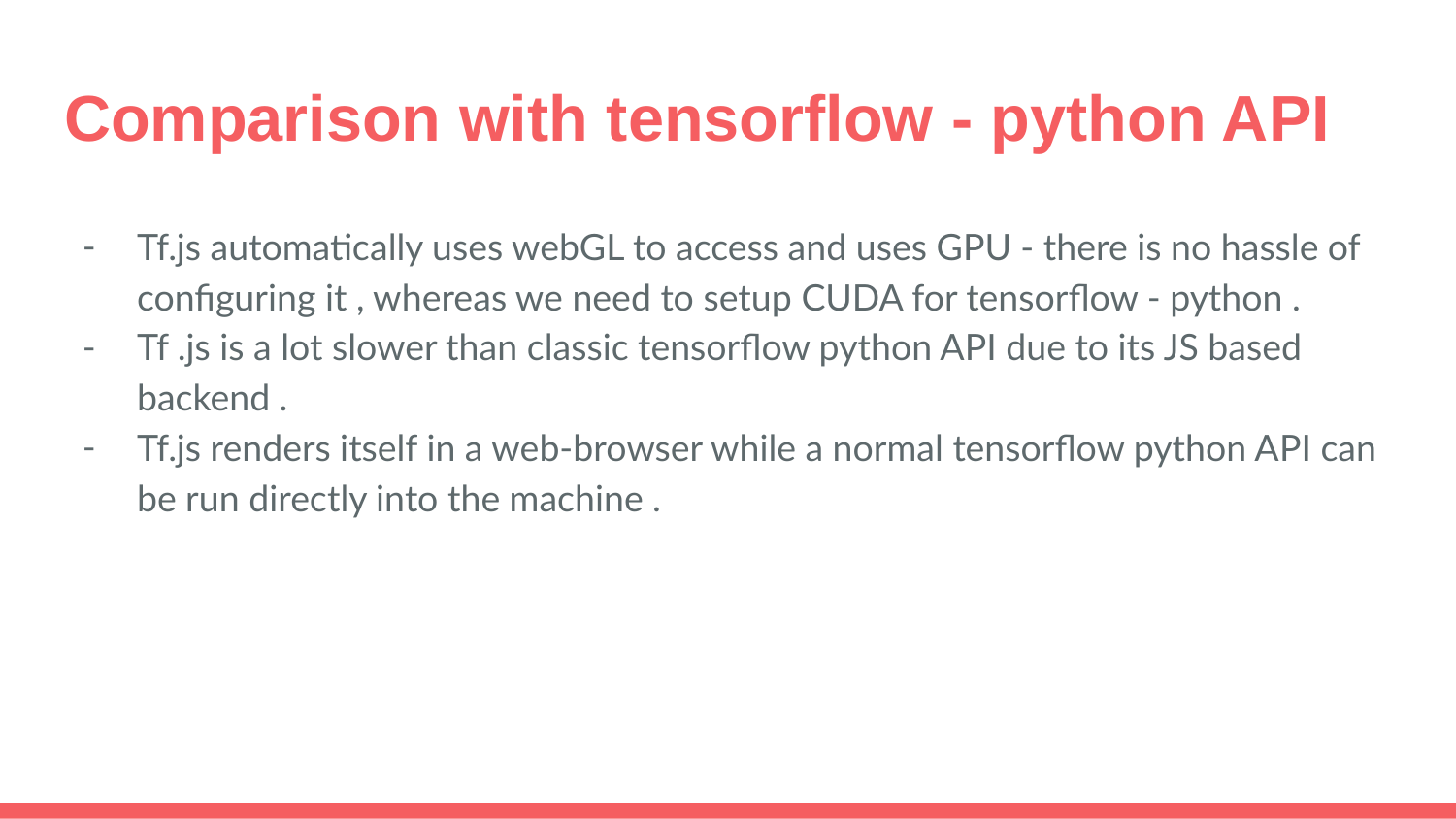

# Comparison with tensorflow - python API
Tf.js automatically uses webGL to access and uses GPU - there is no hassle of configuring it , whereas we need to setup CUDA for tensorflow - python .
Tf .js is a lot slower than classic tensorflow python API due to its JS based backend .
Tf.js renders itself in a web-browser while a normal tensorflow python API can be run directly into the machine .